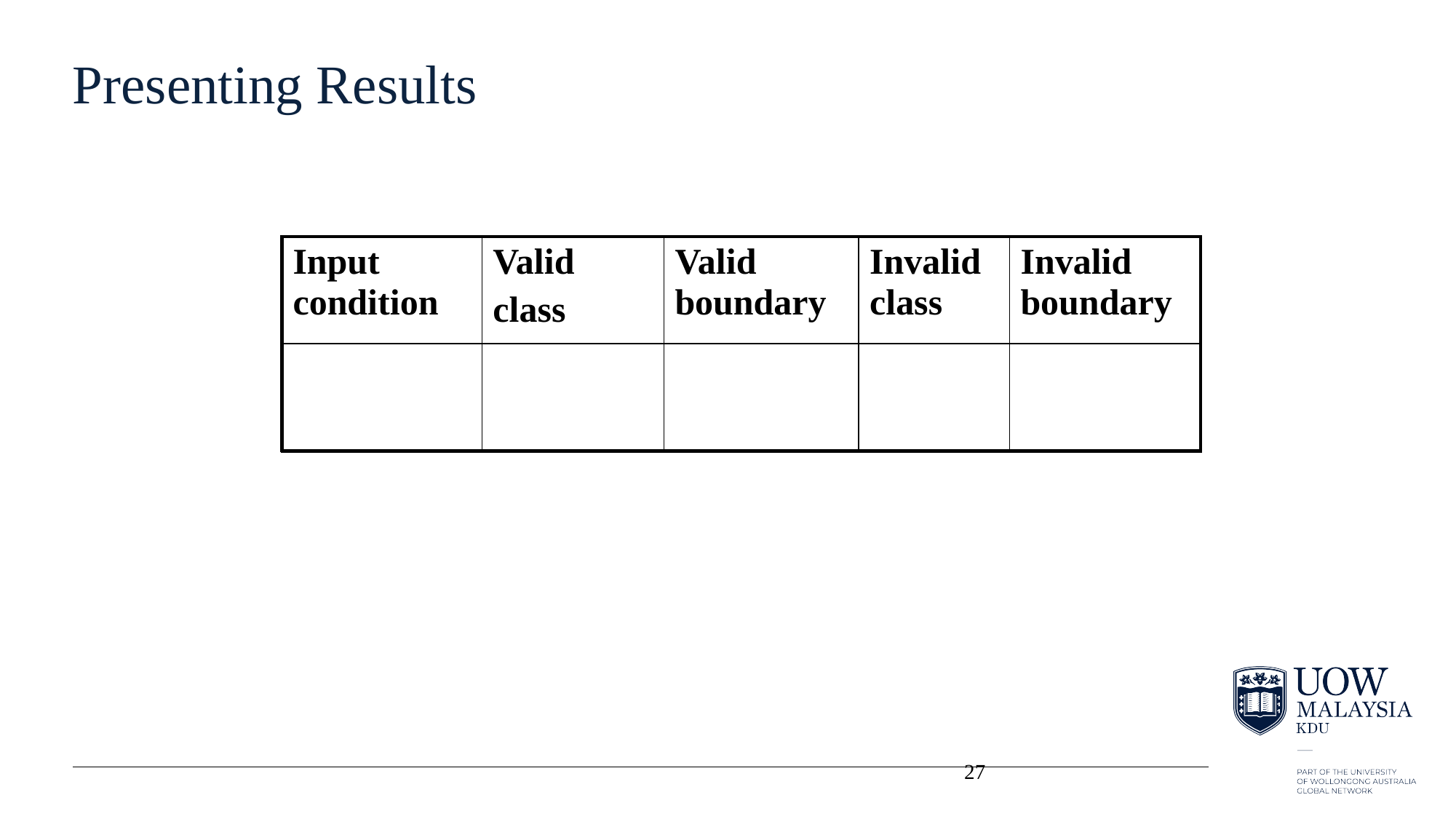

# Presenting Results
| Input condition | Valid class | Valid boundary | Invalid class | Invalid boundary |
| --- | --- | --- | --- | --- |
|  |  |  |  |  |
27